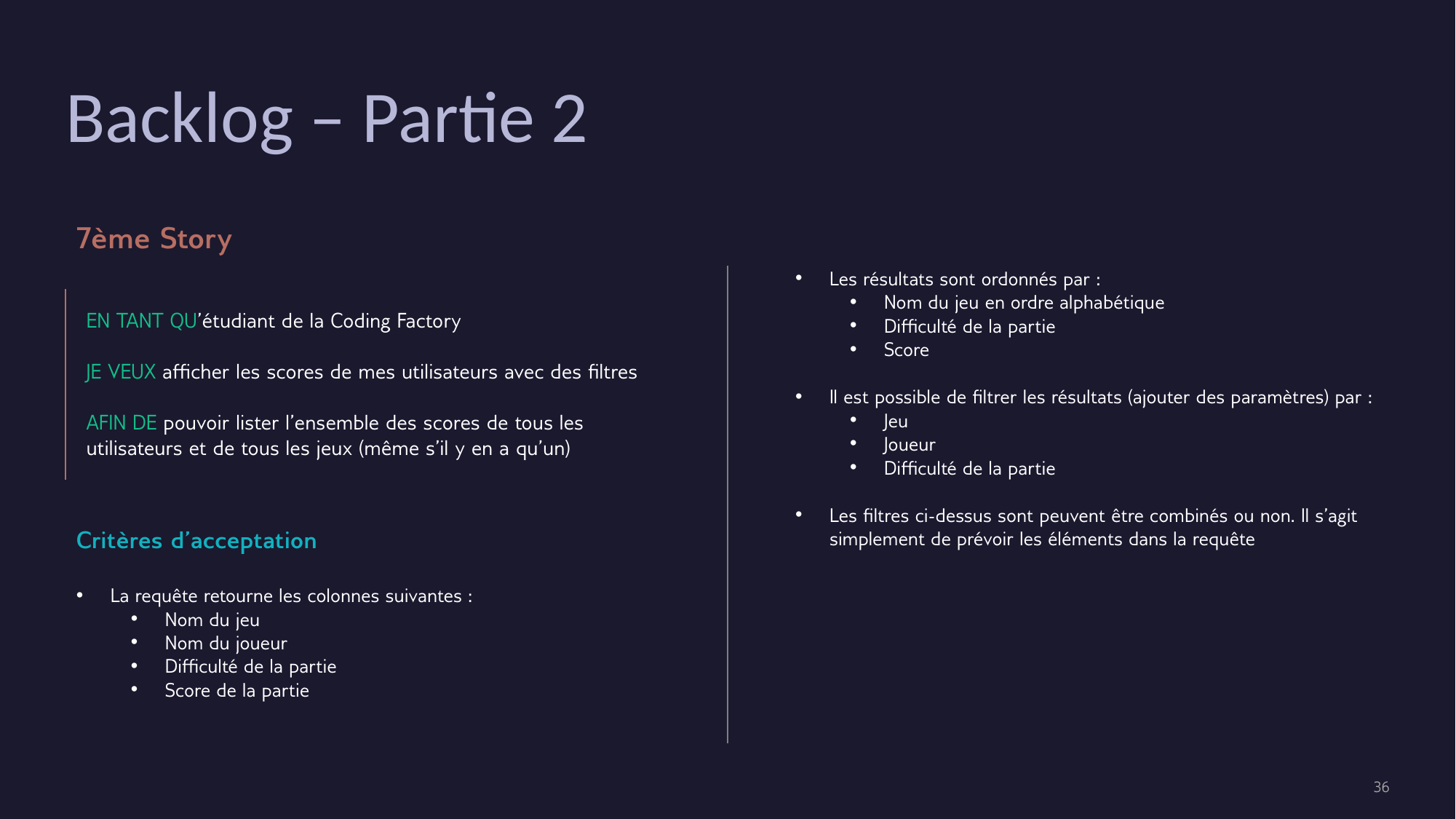

# Backlog – Partie 2
7ème Story
Les résultats sont ordonnés par :
Nom du jeu en ordre alphabétique
Difficulté de la partie
Score

Il est possible de filtrer les résultats (ajouter des paramètres) par :
Jeu
Joueur
Difficulté de la partie

Les filtres ci-dessus sont peuvent être combinés ou non. Il s’agit simplement de prévoir les éléments dans la requête
EN TANT QU’étudiant de la Coding Factory
JE VEUX afficher les scores de mes utilisateurs avec des filtres
AFIN DE pouvoir lister l’ensemble des scores de tous les utilisateurs et de tous les jeux (même s’il y en a qu’un)
Critères d’acceptation

La requête retourne les colonnes suivantes :
Nom du jeu
Nom du joueur
Difficulté de la partie
Score de la partie

36